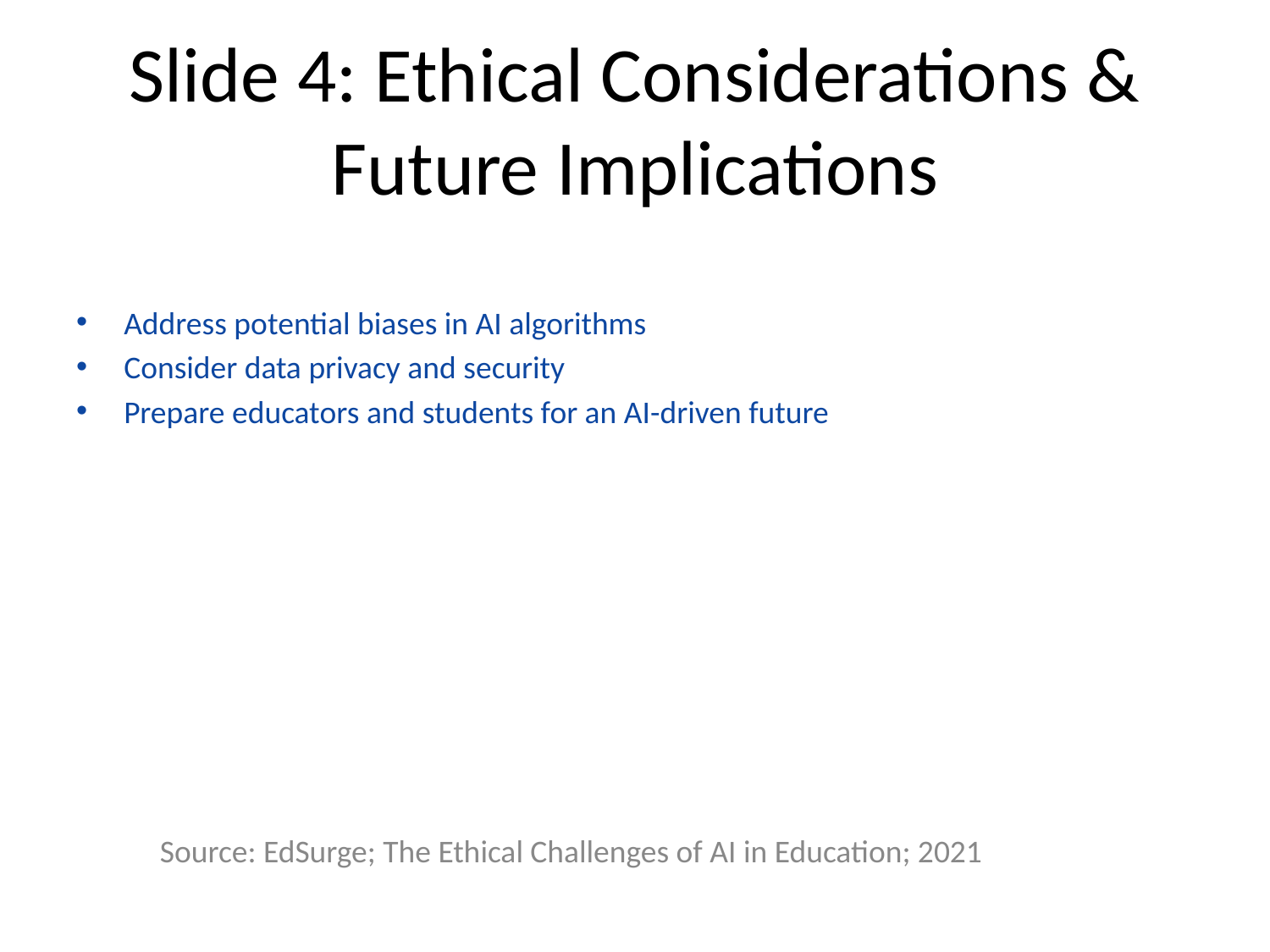

# Slide 4: Ethical Considerations & Future Implications

Address potential biases in AI algorithms
Consider data privacy and security
Prepare educators and students for an AI-driven future
Source: EdSurge; The Ethical Challenges of AI in Education; 2021